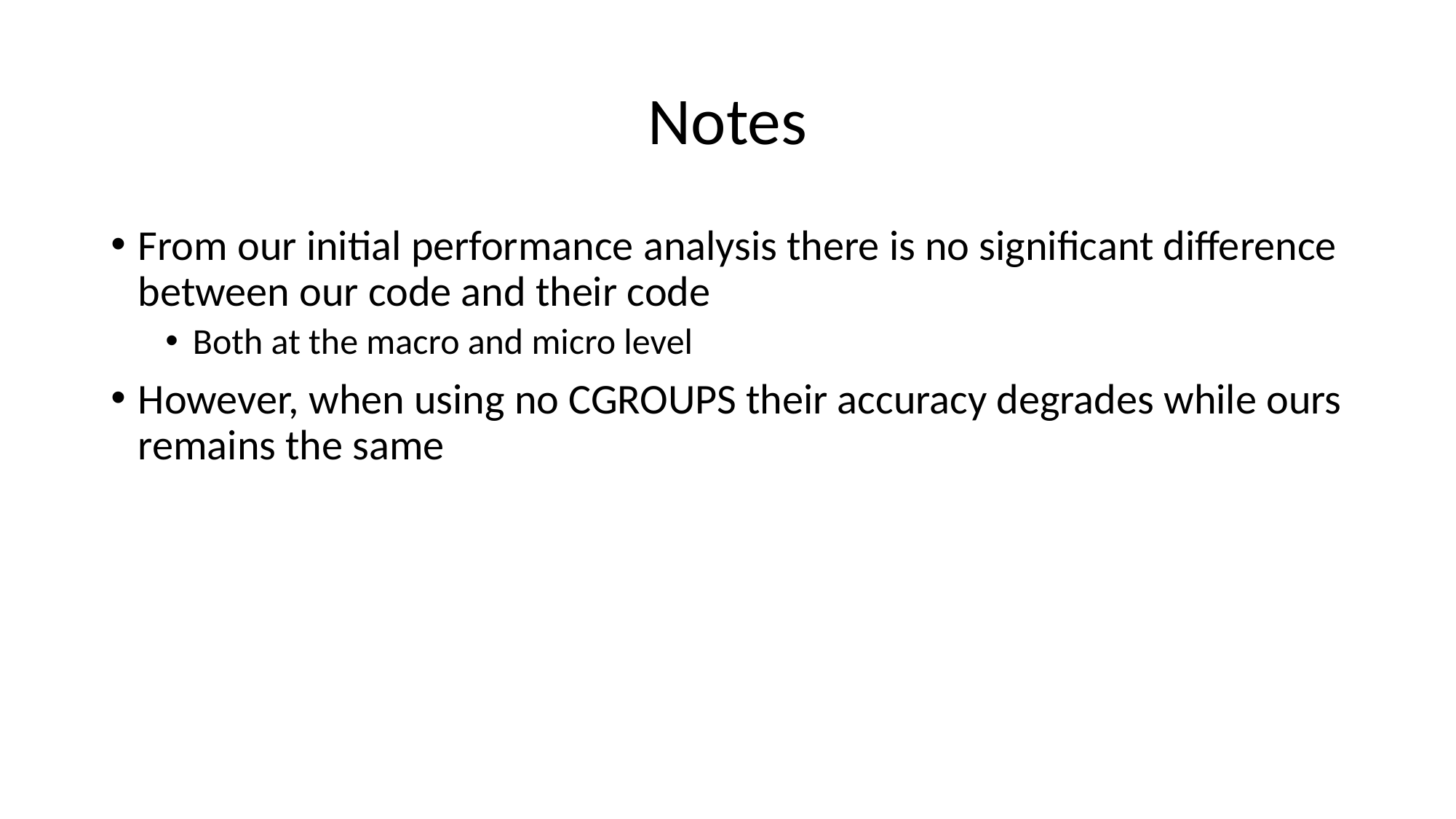

# Notes
From our initial performance analysis there is no significant difference between our code and their code
Both at the macro and micro level
However, when using no CGROUPS their accuracy degrades while ours remains the same